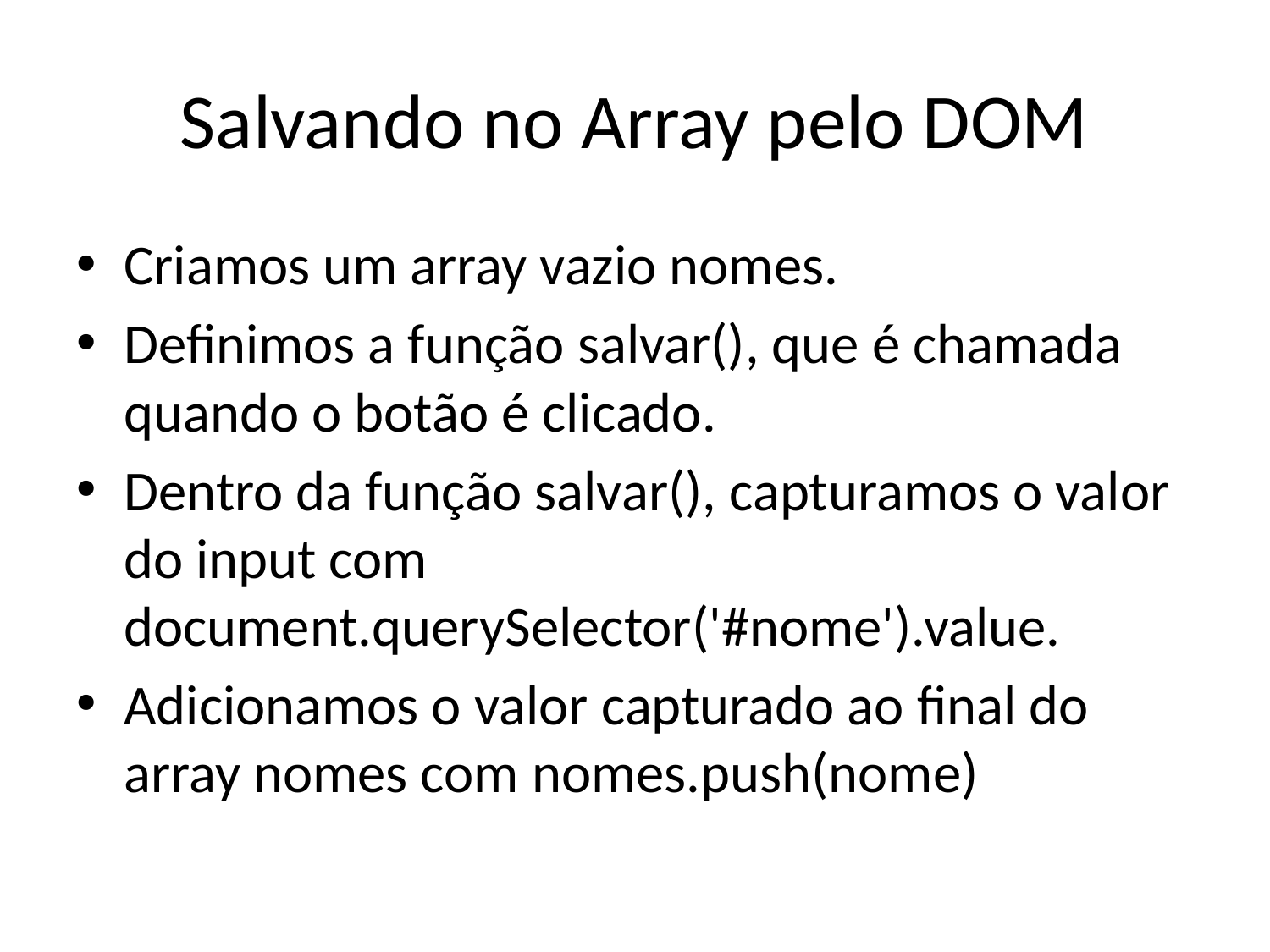

# Salvando no Array pelo DOM
Criamos um array vazio nomes.
Definimos a função salvar(), que é chamada quando o botão é clicado.
Dentro da função salvar(), capturamos o valor do input com document.querySelector('#nome').value.
Adicionamos o valor capturado ao final do array nomes com nomes.push(nome)